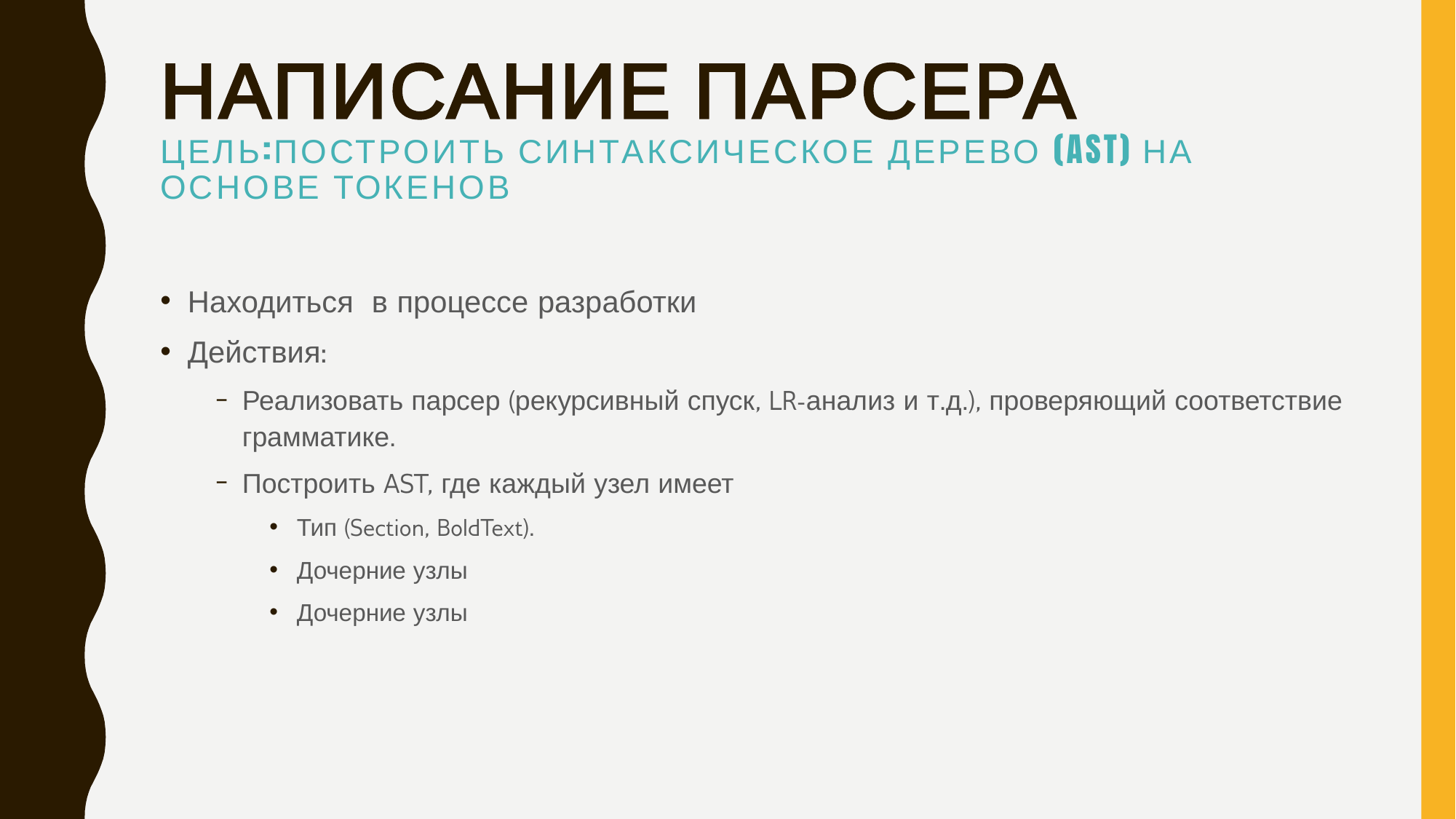

# Написание парсера Цель:Построить синтаксическое дерево (AST) на основе токенов
Находиться  в процессе разработки
Действия:
Реализовать парсер (рекурсивный спуск, LR-анализ и т.д.), проверяющий соответствие грамматике.
Построить AST, где каждый узел имеет
Тип (Section, BoldText).
Дочерние узлы
Дочерние узлы